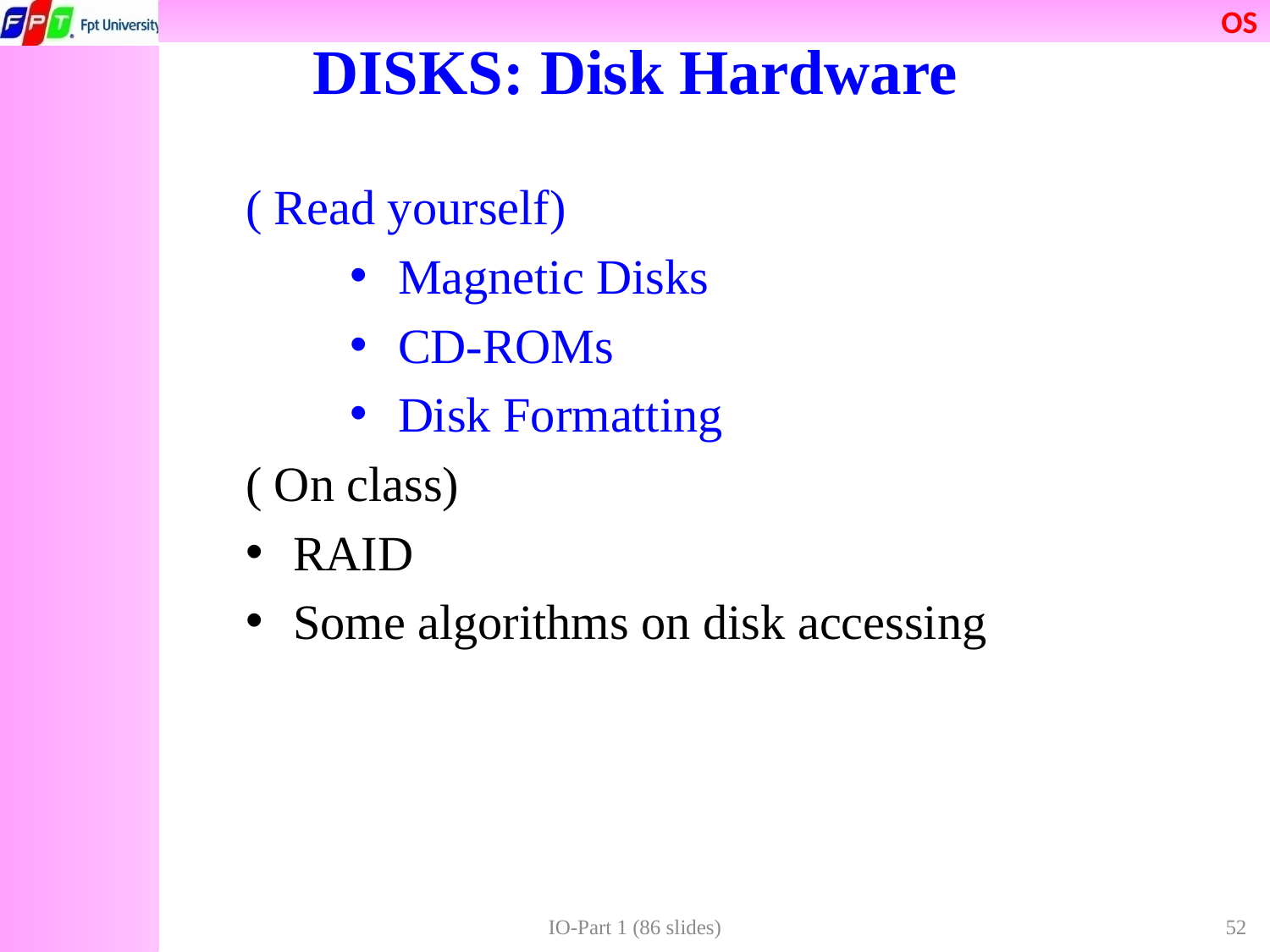

DISKS: Disk Hardware
( Read yourself)
Magnetic Disks
CD-ROMs
Disk Formatting
( On class)
RAID
Some algorithms on disk accessing
IO-Part 1 (86 slides)
52